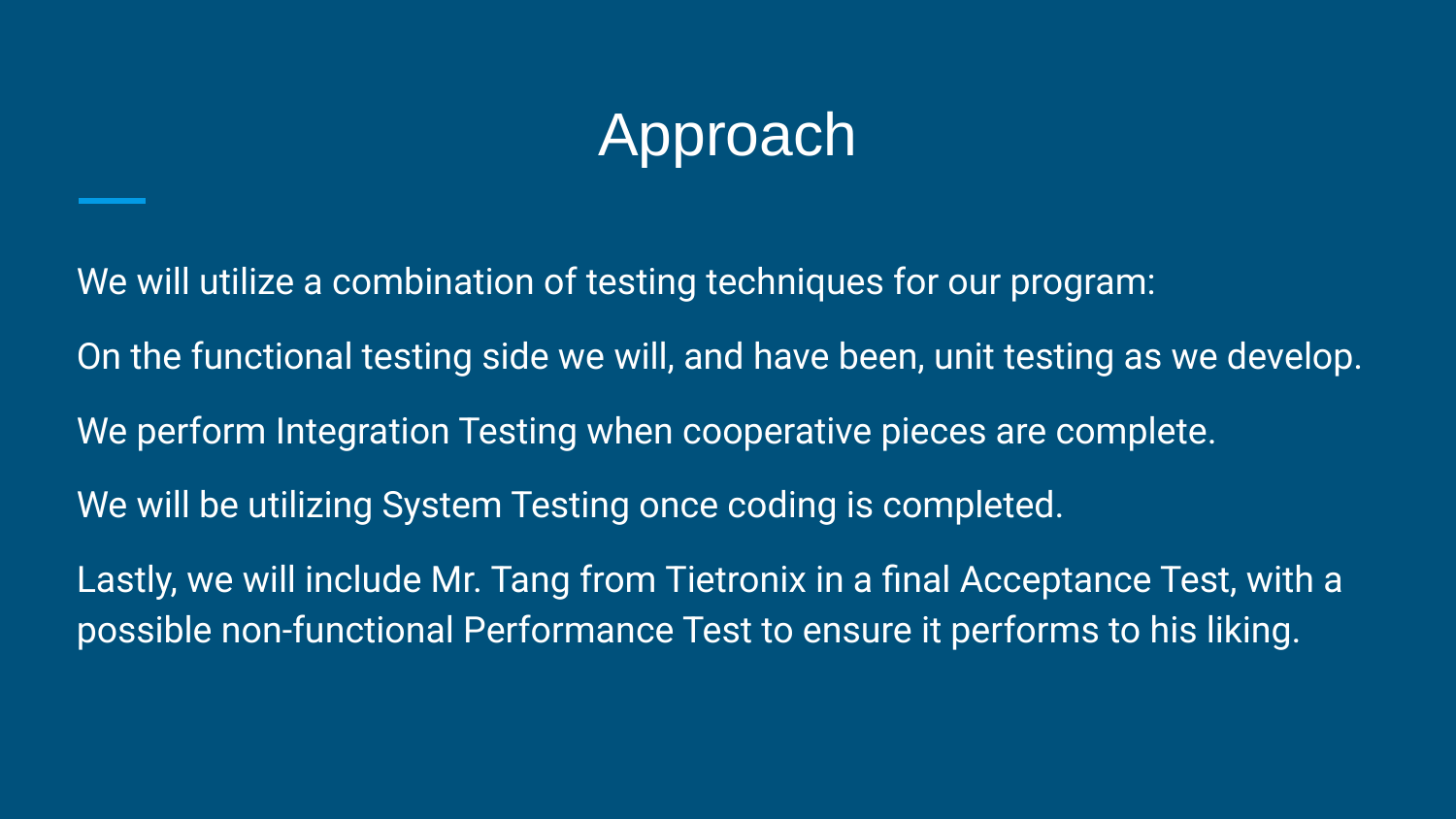

# Approach
We will utilize a combination of testing techniques for our program:
On the functional testing side we will, and have been, unit testing as we develop.
We perform Integration Testing when cooperative pieces are complete.
We will be utilizing System Testing once coding is completed.
Lastly, we will include Mr. Tang from Tietronix in a final Acceptance Test, with a possible non-functional Performance Test to ensure it performs to his liking.